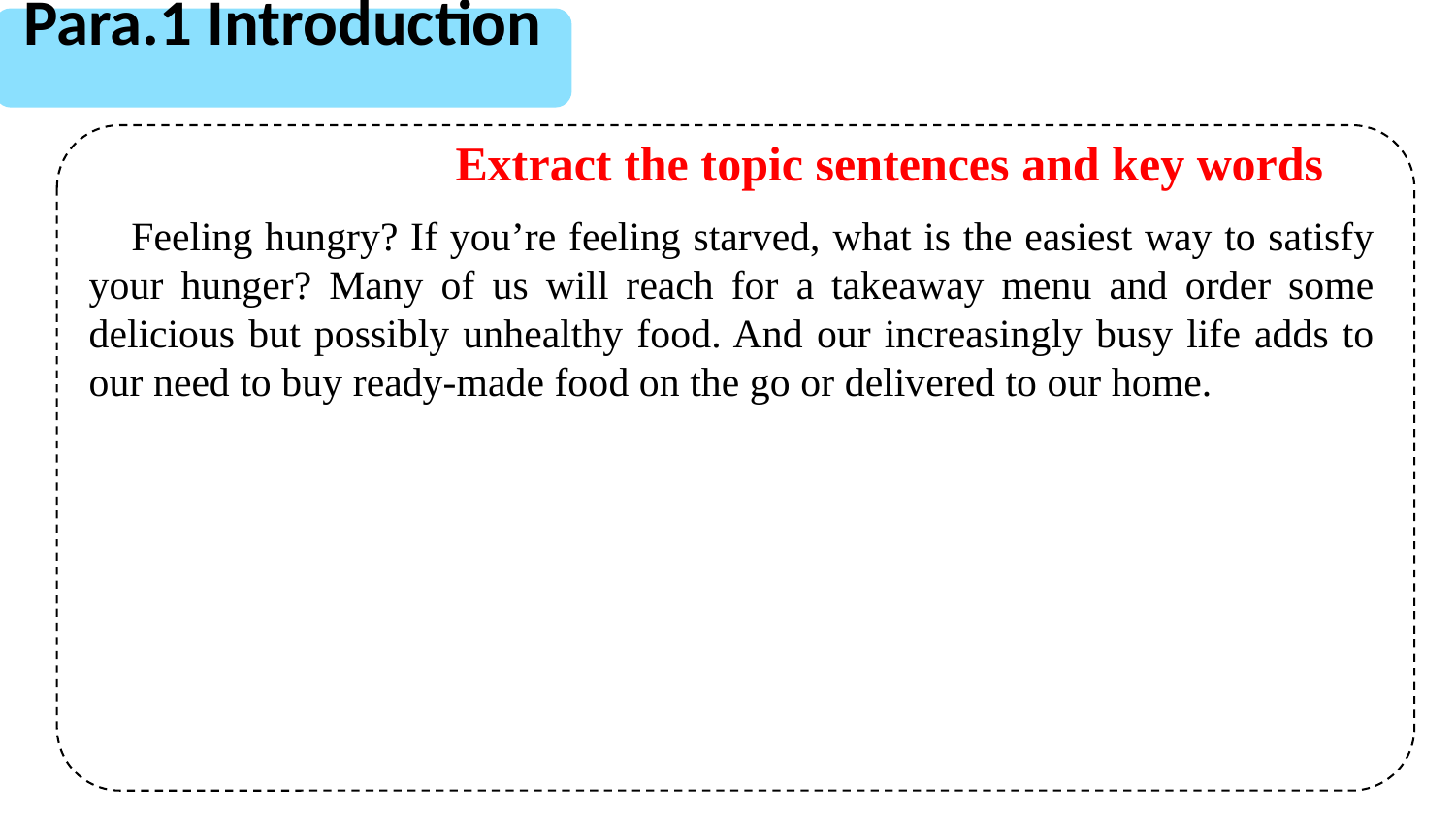

Para.1 Introduction

Extract the topic sentences and key words
Feeling hungry? If you’re feeling starved, what is the easiest way to satisfy your hunger? Many of us will reach for a takeaway menu and order some delicious but possibly unhealthy food. And our increasingly busy life adds to our need to buy ready-made food on the go or delivered to our home.